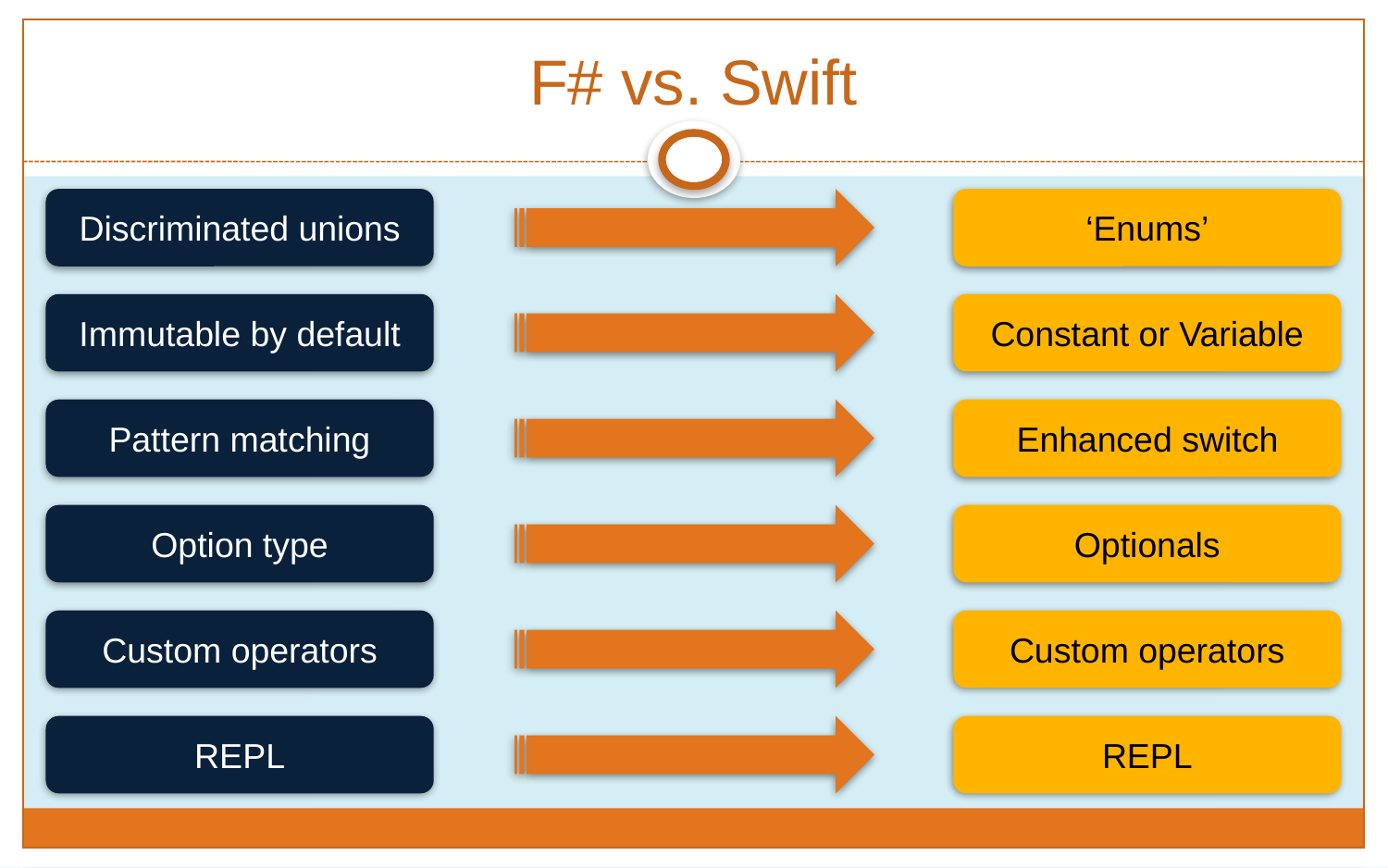

# F# vs. Swift

Discriminated unions

‘Enums’
Immutable by default

Constant or Variable
Pattern matching

Enhanced switch
Option type

Optionals
Custom operators

Custom operators
REPL

REPL